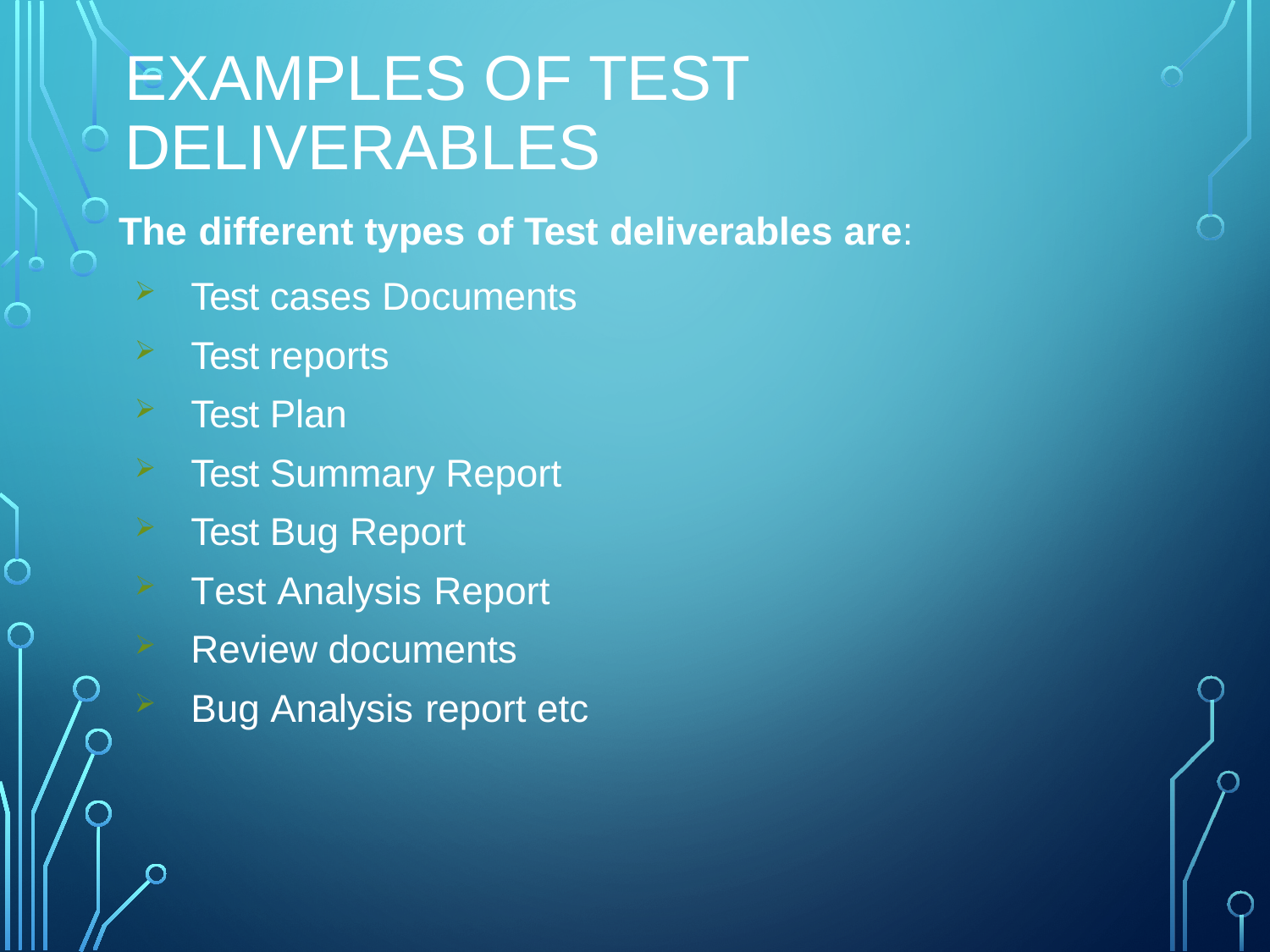

# Examples of test deliverables
The different types of Test deliverables are:
Test cases Documents
Test reports
Test Plan
Test Summary Report
Test Bug Report
Test Analysis Report
Review documents
Bug Analysis report etc